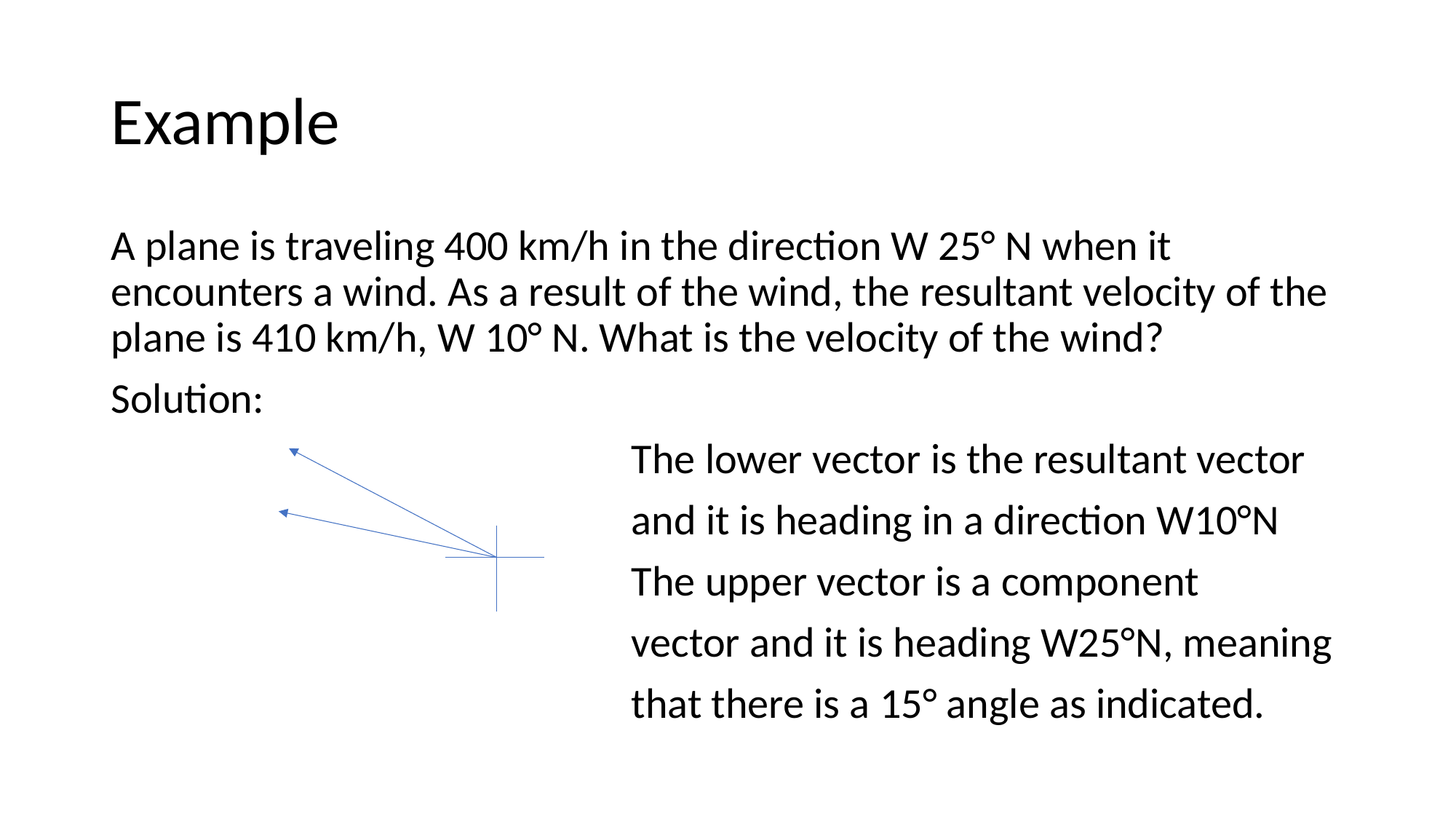

# Example
A plane is traveling 400 km/h in the direction W 25° N when it encounters a wind. As a result of the wind, the resultant velocity of the plane is 410 km/h, W 10° N. What is the velocity of the wind?
Solution:
                                                      The lower vector is the resultant vector
                                                      and it is heading in a direction W10°N
                                                      The upper vector is a component
                                                      vector and it is heading W25°N, meaning
                                                      that there is a 15° angle as indicated.